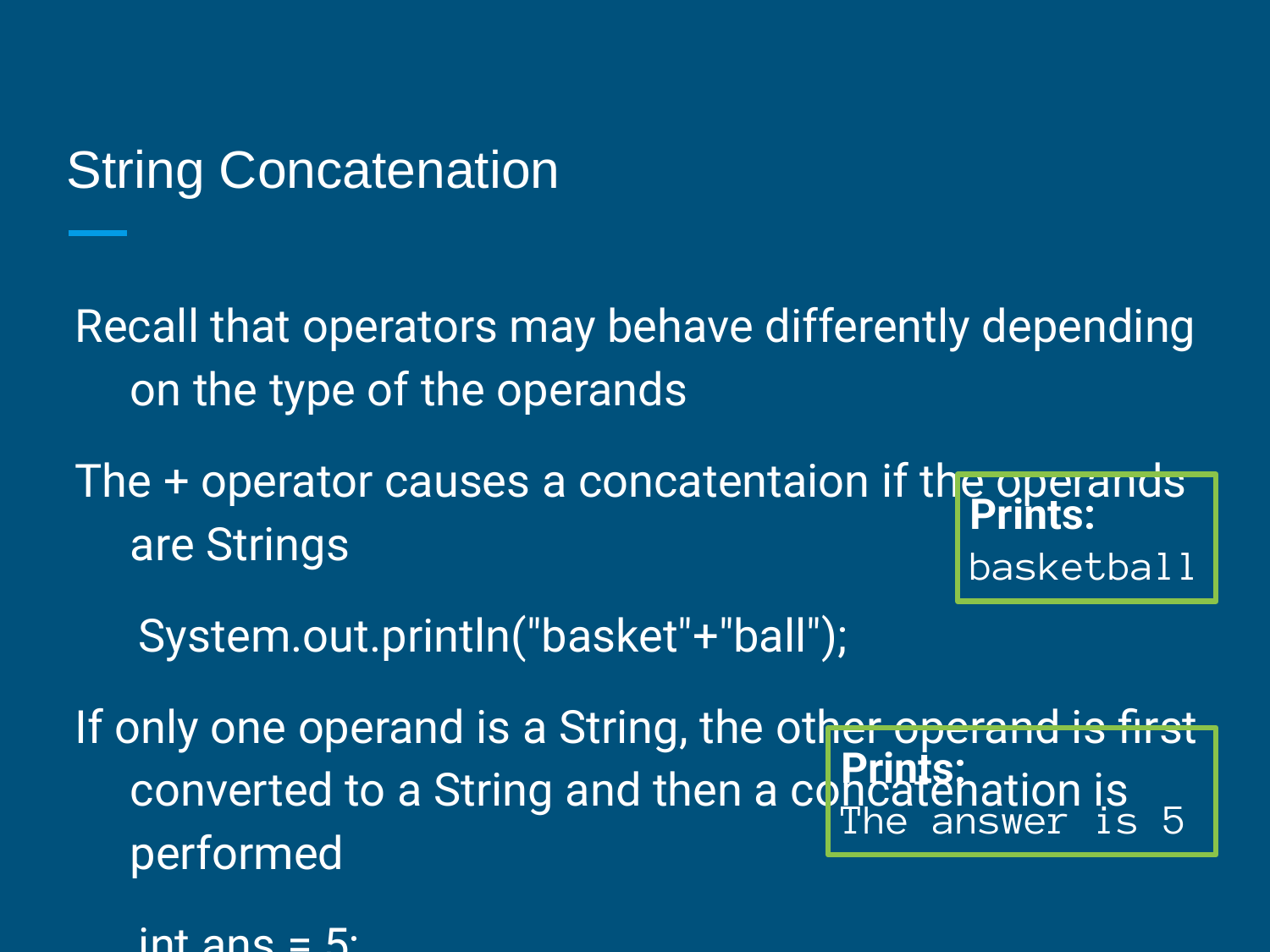

# String Concatenation
Recall that operators may behave differently depending on the type of the operands
The + operator causes a concatentaion if the operands are Strings
System.out.println("basket"+"ball");
If only one operand is a String, the other operand is first converted to a String and then a concatenation is performed
int ans = 5;
System.out.println("The answer is " + ans);
Prints:
basketball
Prints:
The answer is 5